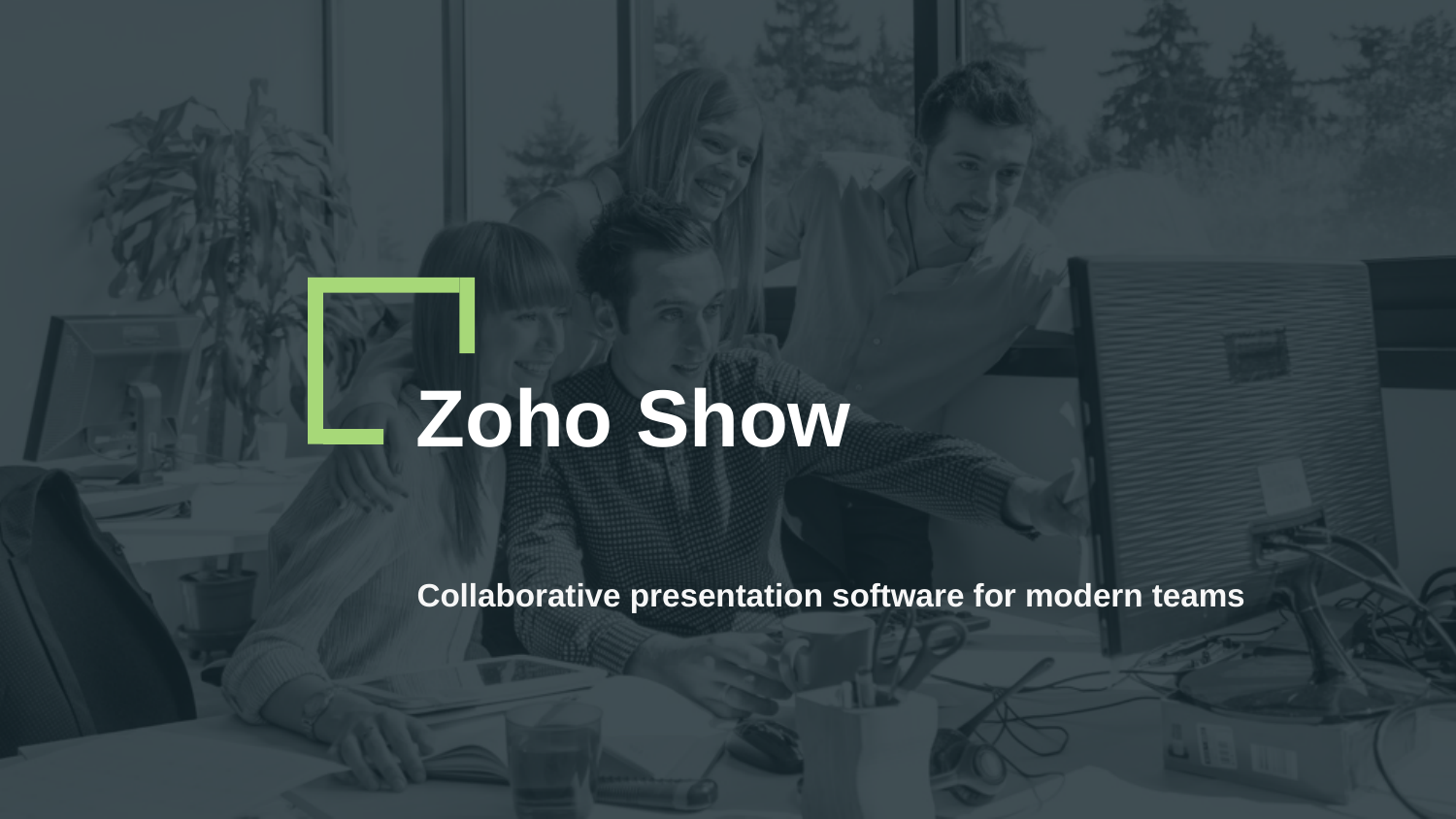

# Zoho Show
Collaborative presentation software for modern teams